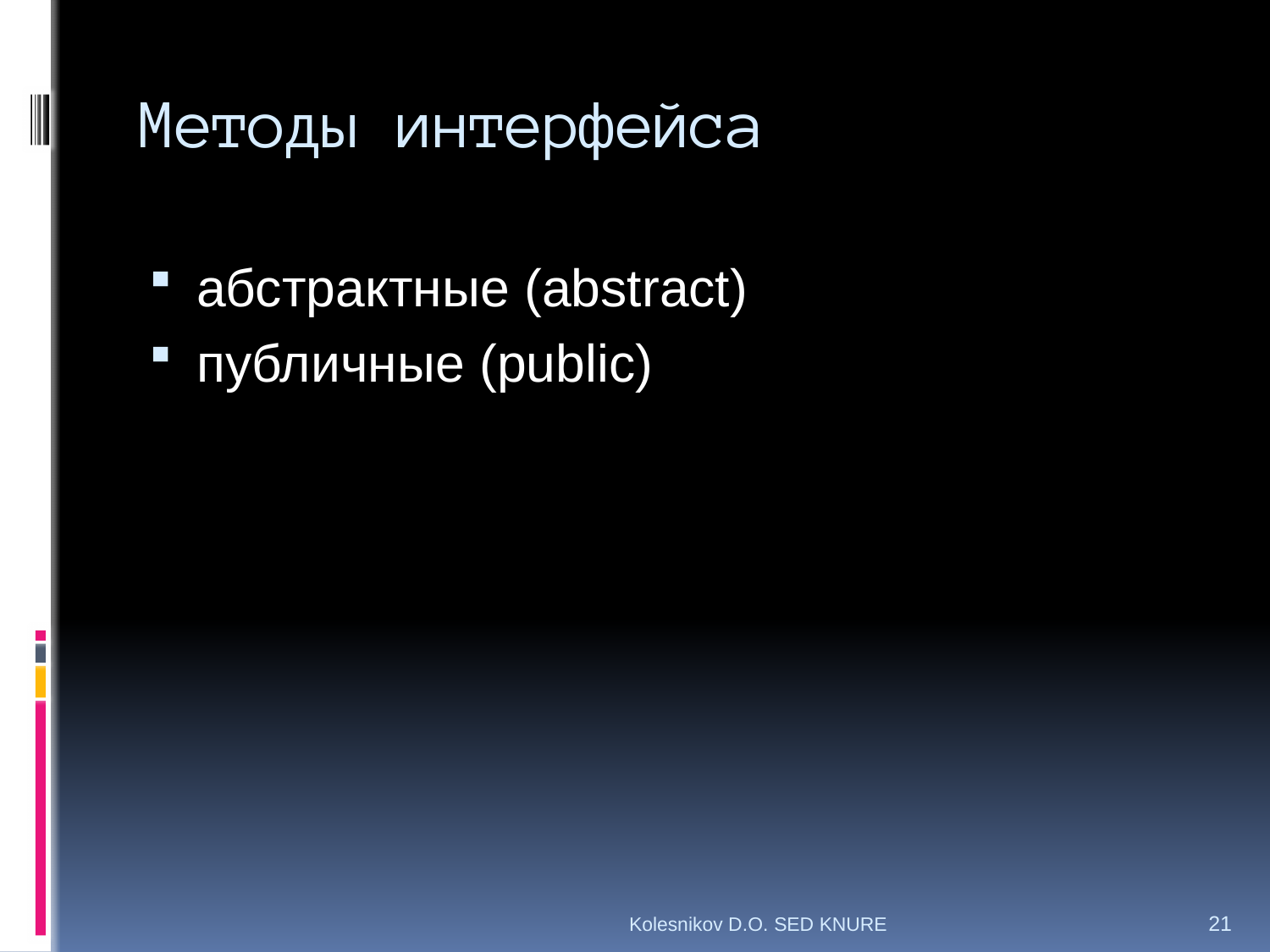

# Методы интерфейса
абстрактные (abstract)
публичные (public)
Kolesnikov D.O. SED KNURE
21